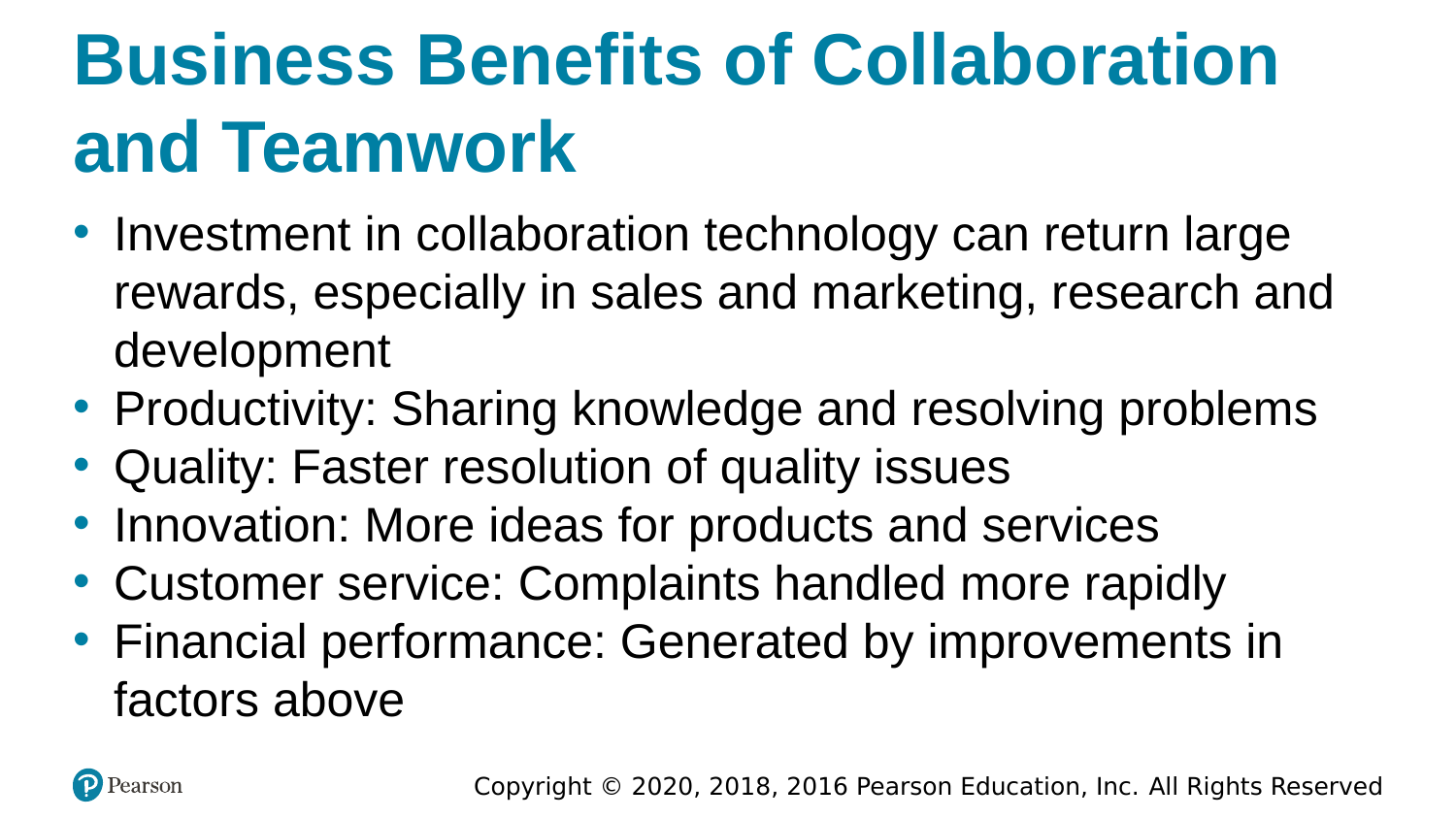

# Business Benefits of Collaboration and Teamwork
Investment in collaboration technology can return large rewards, especially in sales and marketing, research and development
Productivity: Sharing knowledge and resolving problems
Quality: Faster resolution of quality issues
Innovation: More ideas for products and services
Customer service: Complaints handled more rapidly
Financial performance: Generated by improvements in factors above